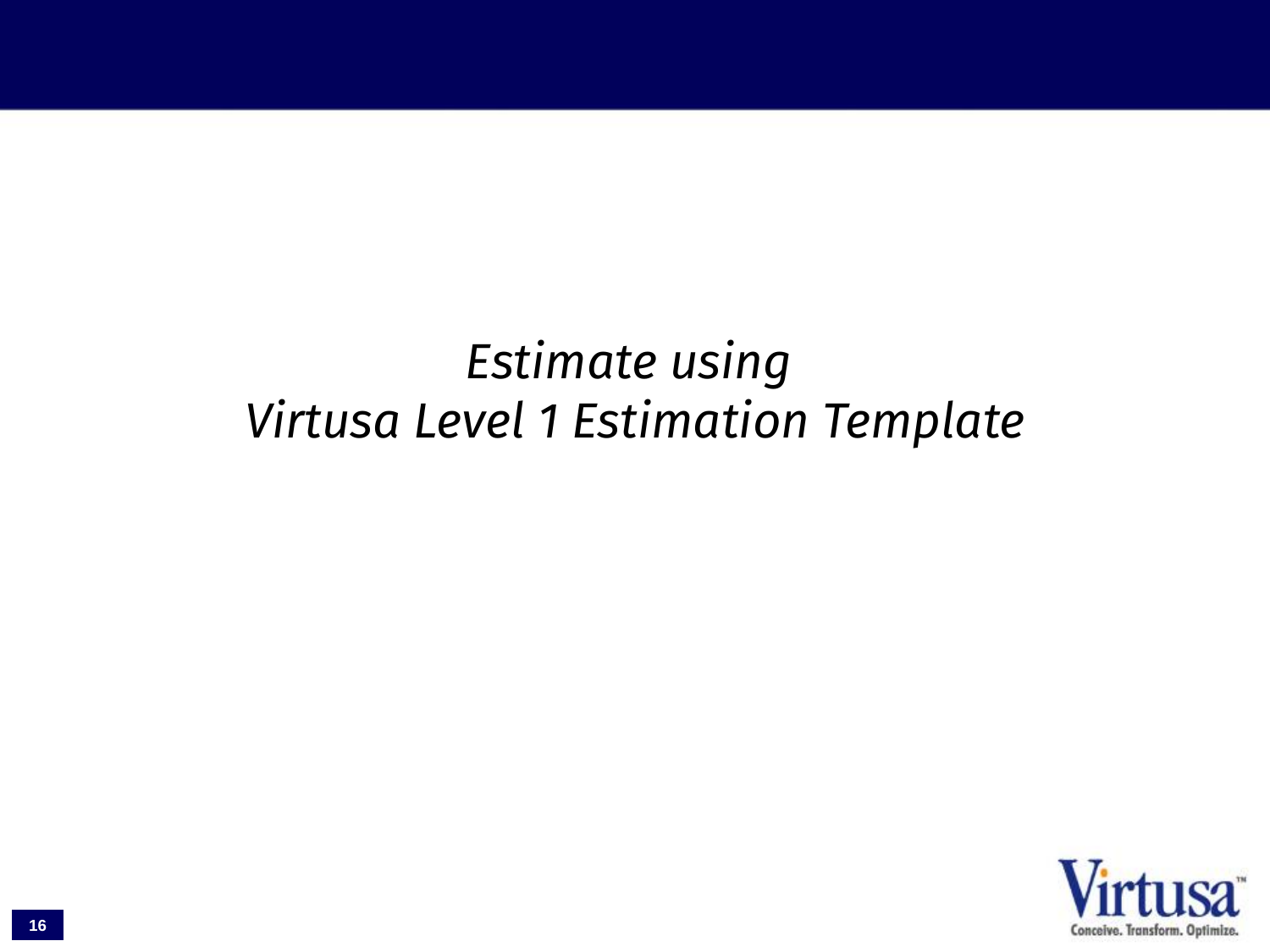

# Estimate using Virtusa Level 1 Estimation Template